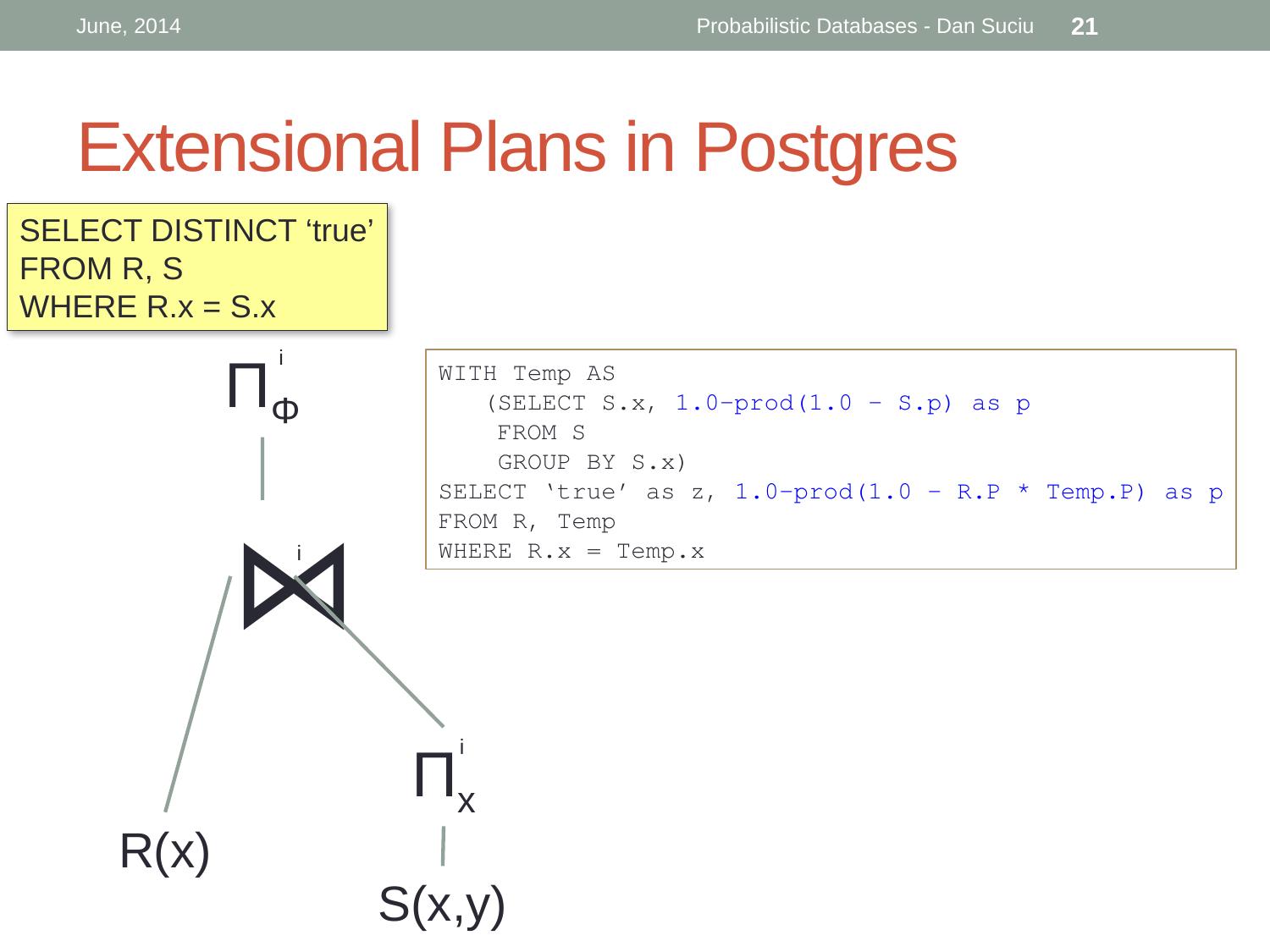

June, 2014
Probabilistic Databases - Dan Suciu
21
# Extensional Plans in Postgres
SELECT DISTINCT ‘true’
FROM R, S
WHERE R.x = S.x
ΠΦ
i
WITH Temp AS
   (SELECT S.x, 1.0-prod(1.0 - S.p) as p
    FROM S
    GROUP BY S.x)
SELECT ‘true’ as z, 1.0-prod(1.0 – R.P * Temp.P) as p
FROM R, Temp
WHERE R.x = Temp.x
⋈
i
Πx
i
R(x)
S(x,y)